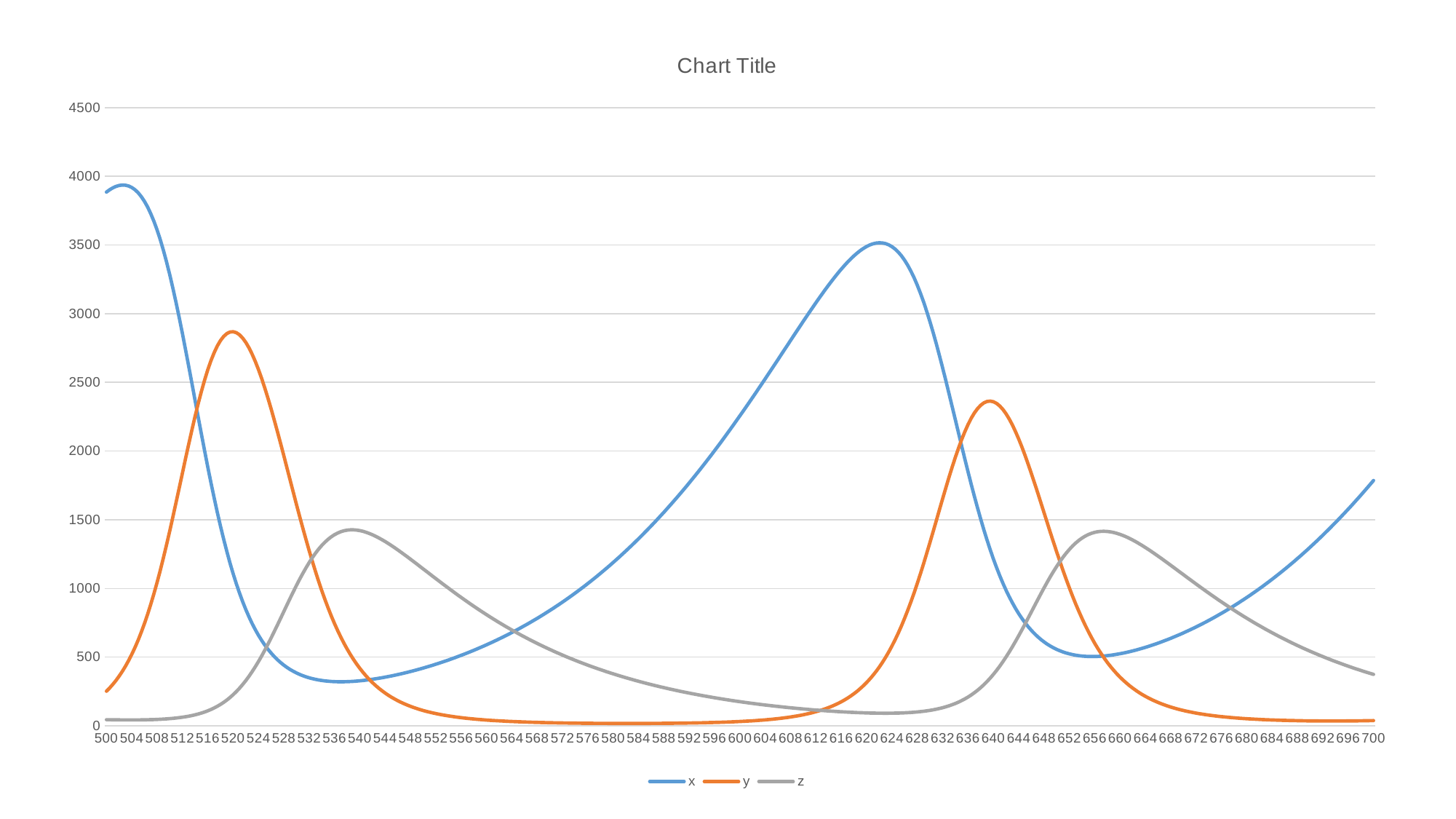

### Chart:

| Category | x | y | z |
|---|---|---|---|
| 500 | 3884.927703 | 251.648902 | 44.742926 |
| 500.5 | 3901.751063 | 275.331224 | 44.320842 |
| 501 | 3915.609381 | 301.385964 | 43.946368 |
| 501.5 | 3926.203022 | 330.032272 | 43.622686 |
| 502 | 3933.21304 | 361.501615 | 43.353404 |
| 502.5 | 3936.3023 | 396.03613 | 43.142617 |
| 503 | 3935.117398 | 433.886194 | 42.994965 |
| 503.5 | 3929.291518 | 475.307054 | 42.91571 |
| 504 | 3918.448418 | 520.55439 | 42.910816 |
| 504.5 | 3902.207712 | 569.878629 | 42.987046 |
| 505 | 3880.191577 | 623.517933 | 43.15207 |
| 505.5 | 3852.033025 | 681.689749 | 43.414586 |
| 506 | 3817.385759 | 744.580939 | 43.784462 |
| 506.5 | 3775.935593 | 812.336566 | 44.272894 |
| 507 | 3727.413257 | 885.047543 | 44.892587 |
| 507.5 | 3671.608298 | 962.737517 | 45.657956 |
| 508 | 3608.383578 | 1045.349499 | 46.585359 |
| 508.5 | 3537.689721 | 1132.732947 | 47.693348 |
| 509 | 3459.578693 | 1224.632149 | 49.002956 |
| 509.5 | 3374.215526 | 1320.676893 | 50.538013 |
| 510 | 3281.887164 | 1420.376427 | 52.325491 |
| 510.5 | 3183.007408 | 1523.117707 | 54.395878 |
| 511 | 3078.117033 | 1628.168738 | 56.783583 |
| 511.5 | 2967.878446 | 1734.687546 | 59.527363 |
| 512 | 2853.064576 | 1841.736926 | 62.670769 |
| 512.5 | 2734.542143 | 1948.30463 | 66.262598 |
| 513 | 2613.249946 | 2053.328169 | 70.357348 |
| 513.5 | 2490.173265 | 2155.722941 | 75.015647 |
| 514 | 2366.315851 | 2254.412045 | 80.304656 |
| 514.5 | 2242.671221 | 2348.355945 | 86.298396 |
| 515 | 2120.195006 | 2436.580153 | 93.077996 |
| 515.5 | 1999.780017 | 2518.199311 | 100.73181 |
| 516 | 1882.235346 | 2592.43638 | 109.355375 |
| 516.5 | 1768.270449 | 2658.63618 | 119.05117 |
| 517 | 1658.484682 | 2716.272984 | 129.928112 |
| 517.5 | 1553.362275 | 2764.952419 | 142.100771 |
| 518 | 1453.272366 | 2804.408315 | 155.688232 |
| 518.5 | 1358.473381 | 2834.49546 | 170.812569 |
| 519 | 1269.120882 | 2855.179363 | 187.596891 |
| 519.5 | 1185.277892 | 2866.524211 | 206.162934 |
| 520 | 1106.926782 | 2868.680065 | 226.628174 |
| 520.5 | 1033.981837 | 2861.87027 | 249.10248 |
| 521 | 966.301807 | 2846.379775 | 273.684325 |
| 521.5 | 903.701884 | 2822.544899 | 300.456628 |
| 522 | 845.964709 | 2790.744799 | 329.48232 |
| 522.5 | 792.850171 | 2751.39475 | 360.799773 |
| 523 | 744.103879 | 2704.9411 | 394.418266 |
| 523.5 | 699.464279 | 2651.857695 | 430.31371 |
| 524 | 658.668475 | 2592.643391 | 468.424868 |
| 524.5 | 621.456852 | 2527.820268 | 508.650328 |
| 525 | 587.576631 | 2457.932097 | 550.846508 |
| 525.5 | 556.784491 | 2383.542634 | 594.826906 |
| 526 | 528.848413 | 2305.233368 | 640.36282 |
| 526.5 | 503.548876 | 2223.600434 | 687.185648 |
| 527 | 480.679527 | 2139.250485 | 734.990828 |
| 527.5 | 460.047449 | 2052.795477 | 783.443331 |
| 528 | 441.473103 | 1964.846399 | 832.184575 |
| 528.5 | 424.790045 | 1876.006162 | 880.840458 |
| 529 | 409.844467 | 1786.861902 | 929.030159 |
| 529.5 | 396.49463 | 1697.977081 | 976.375297 |
| 530 | 384.610217 | 1609.883767 | 1022.508985 |
| 530.5 | 374.071651 | 1523.07551 | 1067.084351 |
| 531 | 364.769397 | 1438.001161 | 1109.782118 |
| 531.5 | 356.603268 | 1355.059945 | 1150.316942 |
| 532 | 349.481739 | 1274.597972 | 1188.442263 |
| 532.5 | 343.3213 | 1196.906305 | 1223.953574 |
| 533 | 338.045826 | 1122.220569 | 1256.690074 |
| 533.5 | 333.585988 | 1050.722021 | 1286.534807 |
| 534 | 329.878704 | 982.539897 | 1313.413435 |
| 534.5 | 326.866615 | 917.754834 | 1337.291869 |
| 535 | 324.497606 | 856.4031 | 1358.172997 |
| 535.5 | 322.724362 | 798.481391 | 1376.092777 |
| 536 | 321.503949 | 743.951935 | 1391.115927 |
| 536.5 | 320.797439 | 692.74769 | 1403.331448 |
| 537 | 320.569556 | 644.77745 | 1412.848168 |
| 537.5 | 320.788352 | 599.930696 | 1419.790459 |
| 538 | 321.424916 | 558.082109 | 1424.29424 |
| 538.5 | 322.453097 | 519.095631 | 1426.503354 |
| 539 | 323.849261 | 482.828081 | 1426.566355 |
| 539.5 | 325.592061 | 449.132265 | 1424.633732 |
| 540 | 327.662232 | 417.859628 | 1420.855562 |
| 540.5 | 330.042403 | 388.862438 | 1415.379582 |
| 541 | 332.716922 | 361.995561 | 1408.349637 |
| 541.5 | 335.671705 | 337.117855 | 1399.904482 |
| 542 | 338.894088 | 314.093231 | 1390.17689 |
| 542.5 | 342.372704 | 292.791422 | 1379.29302 |
| 543 | 346.097363 | 273.088515 | 1367.372017 |
| 543.5 | 350.058946 | 254.867267 | 1354.525794 |
| 544 | 354.249308 | 238.017262 | 1340.858976 |
| 544.5 | 358.661194 | 222.434926 | 1326.468953 |
| 545 | 363.288156 | 208.023445 | 1311.446041 |
| 545.5 | 368.124487 | 194.692589 | 1295.873708 |
| 546 | 373.165149 | 182.358483 | 1279.828853 |
| 546.5 | 378.405721 | 170.943337 | 1263.382125 |
| 547 | 383.84234 | 160.375139 | 1246.598262 |
| 547.5 | 389.471661 | 150.587339 | 1229.536442 |
| 548 | 395.290803 | 141.518519 | 1212.250639 |
| 548.5 | 401.297321 | 133.112062 | 1194.789974 |
| 549 | 407.48916 | 125.315835 | 1177.199063 |
| 549.5 | 413.864629 | 118.081867 | 1159.518347 |
| 550 | 420.42237 | 111.366049 | 1141.784414 |
| 550.5 | 427.161331 | 105.127843 | 1124.030295 |
| 551 | 434.080742 | 99.330012 | 1106.285757 |
| 551.5 | 441.180095 | 93.938355 | 1088.577568 |
| 552 | 448.459118 | 88.921472 | 1070.929747 |
| 552.5 | 455.917766 | 84.250535 | 1053.363797 |
| 553 | 463.556196 | 79.899077 | 1035.898923 |
| 553.5 | 471.374758 | 75.842801 | 1018.552231 |
| 554 | 479.373977 | 72.059398 | 1001.338912 |
| 554.5 | 487.554545 | 68.528381 | 984.272412 |
| 555 | 495.917304 | 65.230936 | 967.364588 |
| 555.5 | 504.46324 | 62.149774 | 950.625854 |
| 556 | 513.193472 | 59.269011 | 934.065308 |
| 556.5 | 522.109244 | 56.574045 | 917.690855 |
| 557 | 531.211914 | 54.051446 | 901.509315 |
| 557.5 | 540.502949 | 51.688864 | 885.526527 |
| 558 | 549.98392 | 49.47493 | 869.747436 |
| 558.5 | 559.65649 | 47.39918 | 854.176179 |
| 559 | 569.522414 | 45.451976 | 838.816163 |
| 559.5 | 579.58353 | 43.624437 | 823.67013 |
| 560 | 589.841756 | 41.908376 | 808.740226 |
| 560.5 | 600.299082 | 40.296245 | 794.028055 |
| 561 | 610.95757 | 38.781077 | 779.53473 |
| 561.5 | 621.819346 | 37.356443 | 765.260926 |
| 562 | 632.886599 | 36.016407 | 751.20692 |
| 562.5 | 644.161574 | 34.755482 | 737.372633 |
| 563 | 655.646571 | 33.568598 | 723.757664 |
| 563.5 | 667.343943 | 32.451069 | 710.361322 |
| 564 | 679.256087 | 31.398559 | 697.18266 |
| 564.5 | 691.385448 | 30.407054 | 684.220499 |
| 565 | 703.734511 | 29.47284 | 671.473454 |
| 565.5 | 716.305799 | 28.592477 | 658.939957 |
| 566 | 729.101873 | 27.762781 | 646.618275 |
| 566.5 | 742.125324 | 26.980798 | 634.506533 |
| 567 | 755.378776 | 26.243793 | 622.602727 |
| 567.5 | 768.864881 | 25.54923 | 610.904742 |
| 568 | 782.586313 | 24.894759 | 599.410364 |
| 568.5 | 796.545772 | 24.278199 | 588.117296 |
| 569 | 810.745976 | 23.697531 | 577.023167 |
| 569.5 | 825.189659 | 23.150881 | 566.125541 |
| 570 | 839.879572 | 22.636512 | 555.421932 |
| 570.5 | 854.818477 | 22.152817 | 544.909809 |
| 571 | 870.009144 | 21.698306 | 534.586604 |
| 571.5 | 885.454351 | 21.271598 | 524.449719 |
| 572 | 901.156879 | 20.871418 | 514.496535 |
| 572.5 | 917.11951 | 20.496586 | 504.724417 |
| 573 | 933.345025 | 20.146014 | 495.130717 |
| 573.5 | 949.836199 | 19.818698 | 485.712781 |
| 574 | 966.595799 | 19.513713 | 476.467955 |
| 574.5 | 983.626582 | 19.230212 | 467.393584 |
| 575 | 1000.931289 | 18.967416 | 458.487021 |
| 575.5 | 1018.512646 | 18.724615 | 449.745627 |
| 576 | 1036.373358 | 18.501163 | 441.166777 |
| 576.5 | 1054.516103 | 18.296475 | 432.747858 |
| 577 | 1072.943534 | 18.110023 | 424.486275 |
| 577.5 | 1091.658272 | 17.941336 | 416.379453 |
| 578 | 1110.662903 | 17.789995 | 408.424838 |
| 578.5 | 1129.959971 | 17.655634 | 400.619897 |
| 579 | 1149.551981 | 17.537937 | 392.962123 |
| 579.5 | 1169.441387 | 17.436635 | 385.449035 |
| 580 | 1189.630592 | 17.351509 | 378.078179 |
| 580.5 | 1210.121943 | 17.282385 | 370.847127 |
| 581 | 1230.917724 | 17.229135 | 363.753481 |
| 581.5 | 1252.020153 | 17.191679 | 356.794875 |
| 582 | 1273.431379 | 17.169979 | 349.968971 |
| 582.5 | 1295.15347 | 17.164046 | 343.273462 |
| 583 | 1317.188414 | 17.173934 | 336.706074 |
| 583.5 | 1339.538109 | 17.199745 | 330.264565 |
| 584 | 1362.204359 | 17.241628 | 323.946725 |
| 584.5 | 1385.188868 | 17.29978 | 317.750376 |
| 585 | 1408.493229 | 17.374446 | 311.673375 |
| 585.5 | 1432.118923 | 17.465924 | 305.713611 |
| 586 | 1456.067308 | 17.574564 | 299.869007 |
| 586.5 | 1480.339611 | 17.700769 | 294.137518 |
| 587 | 1504.936921 | 17.845001 | 288.517137 |
| 587.5 | 1529.86018 | 18.007781 | 283.005885 |
| 588 | 1555.110176 | 18.189693 | 277.601821 |
| 588.5 | 1580.687529 | 18.391388 | 272.303035 |
| 589 | 1606.592684 | 18.613586 | 267.107654 |
| 589.5 | 1632.825902 | 18.857081 | 262.013837 |
| 590 | 1659.387243 | 19.122747 | 257.019775 |
| 590.5 | 1686.27656 | 19.411543 | 252.123695 |
| 591 | 1713.493483 | 19.724517 | 247.323857 |
| 591.5 | 1741.037407 | 20.062812 | 242.618554 |
| 592 | 1768.907476 | 20.427676 | 238.006114 |
| 592.5 | 1797.102571 | 20.820469 | 233.484897 |
| 593 | 1825.621289 | 21.242668 | 229.053298 |
| 593.5 | 1854.461929 | 21.695881 | 224.709743 |
| 594 | 1883.622472 | 22.181854 | 220.452693 |
| 594.5 | 1913.100564 | 22.702484 | 216.280643 |
| 595 | 1942.893488 | 23.25983 | 212.19212 |
| 595.5 | 1972.998147 | 23.856128 | 208.185687 |
| 596 | 2003.411038 | 24.493804 | 204.259937 |
| 596.5 | 2034.128222 | 25.175493 | 200.4135 |
| 597 | 2065.1453 | 25.904055 | 196.645038 |
| 597.5 | 2096.457379 | 26.682595 | 192.953249 |
| 598 | 2128.059036 | 27.514485 | 189.336863 |
| 598.5 | 2159.944287 | 28.403389 | 185.794646 |
| 599 | 2192.106545 | 29.353287 | 182.3254 |
| 599.5 | 2224.538573 | 30.368505 | 178.92796 |
| 600 | 2257.232445 | 31.453748 | 175.6012 |
| 600.5 | 2290.179489 | 32.614133 | 172.344029 |
| 601 | 2323.370233 | 33.855227 | 169.155392 |
| 601.5 | 2356.794347 | 35.183093 | 166.034274 |
| 602 | 2390.440574 | 36.604332 | 162.979699 |
| 602.5 | 2424.296661 | 38.126135 | 159.99073 |
| 603 | 2458.349278 | 39.756341 | 157.066471 |
| 603.5 | 2492.583935 | 41.5035 | 154.206068 |
| 604 | 2526.984886 | 43.376936 | 151.408712 |
| 604.5 | 2561.535026 | 45.386827 | 148.673638 |
| 605 | 2596.215783 | 47.544283 | 146.00013 |
| 605.5 | 2631.006989 | 49.86144 | 143.387519 |
| 606 | 2665.886753 | 52.351556 | 140.835188 |
| 606.5 | 2700.831305 | 55.029124 | 138.342574 |
| 607 | 2735.814846 | 57.909987 | 135.909171 |
| 607.5 | 2770.809364 | 61.011469 | 133.534533 |
| 608 | 2805.784444 | 64.352523 | 131.218277 |
| 608.5 | 2840.707061 | 67.953882 | 128.960086 |
| 609 | 2875.541349 | 71.838233 | 126.759715 |
| 609.5 | 2910.248353 | 76.030399 | 124.616997 |
| 610 | 2944.785759 | 80.557546 | 122.531844 |
| 610.5 | 2979.107596 | 85.4494 | 120.504256 |
| 611 | 3013.163924 | 90.738479 | 118.53433 |
| 611.5 | 3046.900485 | 96.460357 | 116.622259 |
| 612 | 3080.258332 | 102.653929 | 114.768351 |
| 612.5 | 3113.173437 | 109.361704 | 112.97303 |
| 613 | 3145.57626 | 116.630119 | 111.236848 |
| 613.5 | 3177.3913 | 124.50986 | 109.5605 |
| 614 | 3208.536616 | 133.056204 | 107.944833 |
| 614.5 | 3238.923331 | 142.329371 | 106.390859 |
| 615 | 3268.455107 | 152.394881 | 104.899775 |
| 615.5 | 3297.027613 | 163.323918 | 103.472978 |
| 616 | 3324.527984 | 175.193679 | 102.112085 |
| 616.5 | 3350.83428 | 188.087714 | 100.818953 |
| 617 | 3375.814966 | 202.09623 | 99.595709 |
| 617.5 | 3399.328413 | 217.316355 | 98.444771 |
| 618 | 3421.222465 | 233.852326 | 97.368882 |
| 618.5 | 3441.334064 | 251.815602 | 96.371146 |
| 619 | 3459.489002 | 271.32484 | 95.455061 |
| 619.5 | 3475.501792 | 292.505733 | 94.624569 |
| 620 | 3489.175746 | 315.49064 | 93.8841 |
| 620.5 | 3500.303266 | 340.41799 | 93.238624 |
| 621 | 3508.666435 | 367.431391 | 92.693718 |
| 621.5 | 3514.03795 | 396.678388 | 92.255627 |
| 622 | 3516.182467 | 428.308833 | 91.931345 |
| 622.5 | 3514.858433 | 462.472781 | 91.728697 |
| 623 | 3509.820454 | 499.317875 | 91.656434 |
| 623.5 | 3500.822286 | 538.986155 | 91.724337 |
| 624 | 3487.620477 | 581.610274 | 91.943339 |
| 624.5 | 3469.978717 | 627.309068 | 92.325651 |
| 625 | 3447.67289 | 676.182528 | 92.884911 |
| 625.5 | 3420.496823 | 728.306177 | 93.63634 |
| 626 | 3388.26865 | 783.724965 | 94.596923 |
| 626.5 | 3350.837688 | 842.446807 | 95.785599 |
| 627 | 3308.091644 | 904.435959 | 97.223477 |
| 627.5 | 3259.963915 | 969.606492 | 98.934058 |
| 628 | 3206.440692 | 1037.816169 | 100.943488 |
| 628.5 | 3147.567493 | 1108.861088 | 103.280819 |
| 629 | 3083.454755 | 1182.471492 | 105.978284 |
| 629.5 | 3014.282053 | 1258.309133 | 109.071585 |
| 630 | 2940.300556 | 1335.966575 | 112.60019 |
| 630.5 | 2861.833356 | 1414.968753 | 116.607623 |
| 631 | 2779.273404 | 1494.777017 | 121.14175 |
| 631.5 | 2693.078912 | 1574.795732 | 126.255046 |
| 632 | 2603.766202 | 1654.381378 | 132.004822 |
| 632.5 | 2511.900185 | 1732.853912 | 138.45341 |
| 633 | 2418.082814 | 1809.509971 | 145.668269 |
| 633.5 | 2322.939977 | 1883.63738 | 153.72201 |
| 634 | 2227.107466 | 1954.53029 | 162.692284 |
| 634.5 | 2131.216678 | 2021.504266 | 172.66154 |
| 635 | 2035.880767 | 2083.910596 | 183.716592 |
| 635.5 | 1941.681871 | 2141.149226 | 195.947978 |
| 636 | 1849.159991 | 2192.679794 | 209.449069 |
| 636.5 | 1758.803927 | 2238.030428 | 224.314912 |
| 637 | 1671.044542 | 2276.804128 | 240.640764 |
| 637.5 | 1586.250446 | 2308.682746 | 258.520303 |
| 638 | 1504.726037 | 2333.428709 | 278.043509 |
| 638.5 | 1426.71172 | 2350.884763 | 299.294218 |
| 639 | 1352.386012 | 2360.972095 | 322.347357 |
| 639.5 | 1281.869184 | 2363.687224 | 347.265923 |
| 640 | 1215.228067 | 2359.098028 | 374.097743 |
| 640.5 | 1152.481648 | 2347.339258 | 402.87213 |
| 641 | 1093.607105 | 2328.607813 | 433.596531 |
| 641.5 | 1038.54599 | 2303.157938 | 466.253322 |
| 642 | 987.210304 | 2271.296487 | 500.796896 |
| 642.5 | 939.488269 | 2233.378228 | 537.151238 |
| 643 | 895.249673 | 2189.801179 | 575.208152 |
| 643.5 | 854.350683 | 2141.001854 | 614.82631 |
| 644 | 816.638096 | 2087.450321 | 655.831295 |
| 644.5 | 781.953005 | 2029.644931 | 698.016712 |
| 645 | 750.133904 | 1968.106643 | 741.146475 |
| 645.5 | 721.019256 | 1903.37288 | 784.958224 |
| 646 | 694.449576 | 1835.990935 | 829.16784 |
| 646.5 | 670.269083 | 1766.510983 | 873.474894 |
| 647 | 648.326957 | 1695.478843 | 917.568834 |
| 647.5 | 628.478286 | 1623.428685 | 961.135654 |
| 648 | 610.584724 | 1550.87589 | 1003.86475 |
| 648.5 | 594.514919 | 1478.310333 | 1045.455649 |
| 649 | 580.14476 | 1406.190316 | 1085.624333 |
| 649.5 | 567.357466 | 1334.937365 | 1124.108868 |
| 650 | 556.043551 | 1264.932087 | 1160.674143 |
| 650.5 | 546.100709 | 1196.511169 | 1195.115552 |
| 651 | 537.433613 | 1129.965598 | 1227.261536 |
| 651.5 | 529.953667 | 1065.540079 | 1256.97498 |
| 652 | 523.578726 | 1003.433572 | 1284.153502 |
| 652.5 | 518.232784 | 943.800844 | 1308.728735 |
| 653 | 513.845645 | 886.754866 | 1330.664757 |
| 653.5 | 510.352597 | 832.369885 | 1349.955806 |
| 654 | 507.694077 | 780.684987 | 1366.623488 |
| 654.5 | 505.81534 | 731.707972 | 1380.713617 |
| 655 | 504.666139 | 685.41937 | 1392.292879 |
| 655.5 | 504.200414 | 641.776463 | 1401.445439 |
| 656 | 504.375992 | 600.717184 | 1408.269621 |
| 656.5 | 505.154305 | 562.163808 | 1412.874749 |
| 657 | 506.500117 | 526.026364 | 1415.378227 |
| 657.5 | 508.381267 | 492.205715 | 1415.902892 |
| 658 | 510.768436 | 460.596306 | 1414.574672 |
| 658.5 | 513.634917 | 431.088545 | 1411.520561 |
| 659 | 516.956408 | 403.570847 | 1406.866901 |
| 659.5 | 520.710819 | 377.931345 | 1400.737959 |
| 660 | 524.878088 | 354.059298 | 1393.254781 |
| 660.5 | 529.440017 | 331.846224 | 1384.534289 |
| 661 | 534.380117 | 311.18678 | 1374.688608 |
| 661.5 | 539.683464 | 291.979438 | 1363.824578 |
| 662 | 545.336574 | 274.126964 | 1352.043432 |
| 662.5 | 551.327275 | 257.536753 | 1339.440618 |
| 663 | 557.644602 | 242.121018 | 1326.105731 |
| 663.5 | 564.278696 | 227.796889 | 1312.122539 |
| 664 | 571.220707 | 214.48641 | 1297.569084 |
| 664.5 | 578.462715 | 202.116475 | 1282.517836 |
| 665 | 585.997649 | 190.618715 | 1267.035901 |
| 665.5 | 593.819216 | 179.929334 | 1251.185243 |
| 666 | 601.921837 | 169.988929 | 1235.022942 |
| 666.5 | 610.300588 | 160.742281 | 1218.601456 |
| 667 | 618.951146 | 152.138137 | 1201.968892 |
| 667.5 | 627.869738 | 144.128991 | 1185.169276 |
| 668 | 637.053097 | 136.670854 | 1168.242822 |
| 668.5 | 646.498421 | 129.723032 | 1151.22619 |
| 669 | 656.203334 | 123.247911 | 1134.15274 |
| 669.5 | 666.165851 | 117.210746 | 1117.052772 |
| 670 | 676.384349 | 111.579457 | 1099.953756 |
| 670.5 | 686.857534 | 106.324437 | 1082.880548 |
| 671 | 697.584418 | 101.418374 | 1065.855596 |
| 671.5 | 708.564291 | 96.836075 | 1048.899128 |
| 672 | 719.796701 | 92.554306 | 1032.029335 |
| 672.5 | 731.281432 | 88.551645 | 1015.262534 |
| 673 | 743.018486 | 84.808339 | 998.613326 |
| 673.5 | 755.008064 | 81.306174 | 982.094737 |
| 674 | 767.25055 | 78.028354 | 965.718352 |
| 674.5 | 779.746496 | 74.959392 | 949.494437 |
| 675 | 792.496608 | 72.085004 | 933.432053 |
| 675.5 | 805.501734 | 69.392012 | 917.539158 |
| 676 | 818.762848 | 66.868264 | 901.822705 |
| 676.5 | 832.281044 | 64.502542 | 886.28873 |
| 677 | 846.057519 | 62.284497 | 870.942432 |
| 677.5 | 860.09357 | 60.204578 | 855.788245 |
| 678 | 874.390579 | 58.253967 | 840.829911 |
| 678.5 | 888.950005 | 56.424522 | 826.070539 |
| 679 | 903.773377 | 54.708727 | 811.512663 |
| 679.5 | 918.862286 | 53.099642 | 797.158295 |
| 680 | 934.218374 | 51.590858 | 783.008973 |
| 680.5 | 949.843329 | 50.176458 | 769.065802 |
| 681 | 965.73888 | 48.850976 | 755.3295 |
| 681.5 | 981.906785 | 47.609369 | 741.800429 |
| 682 | 998.348825 | 46.44698 | 728.478633 |
| 682.5 | 1015.066802 | 45.359514 | 715.363867 |
| 683 | 1032.062528 | 44.34301 | 702.455623 |
| 683.5 | 1049.33782 | 43.393817 | 689.753162 |
| 684 | 1066.894492 | 42.508571 | 677.255531 |
| 684.5 | 1084.734351 | 41.68418 | 664.96159 |
| 685 | 1102.85919 | 40.917801 | 652.870027 |
| 685.5 | 1121.270782 | 40.206825 | 640.97938 |
| 686 | 1139.970871 | 39.548863 | 629.288052 |
| 686.5 | 1158.961169 | 38.941734 | 617.794325 |
| 687 | 1178.243348 | 38.383447 | 606.496378 |
| 687.5 | 1197.819034 | 37.872197 | 595.392294 |
| 688 | 1217.689798 | 37.406351 | 584.480076 |
| 688.5 | 1237.857153 | 36.984437 | 573.757656 |
| 689 | 1258.322545 | 36.605143 | 563.222906 |
| 689.5 | 1279.087344 | 36.267303 | 552.873644 |
| 690 | 1300.152839 | 35.969896 | 542.707646 |
| 690.5 | 1321.520232 | 35.712036 | 532.722651 |
| 691 | 1343.190625 | 35.492971 | 522.916367 |
| 691.5 | 1365.165017 | 35.312079 | 513.286482 |
| 692 | 1387.444292 | 35.168861 | 503.830664 |
| 692.5 | 1410.029212 | 35.062944 | 494.546571 |
| 693 | 1432.920406 | 34.994075 | 485.431851 |
| 693.5 | 1456.118364 | 34.962122 | 476.484151 |
| 694 | 1479.623422 | 34.967074 | 467.70112 |
| 694.5 | 1503.435757 | 35.00904 | 459.08041 |
| 695 | 1527.555371 | 35.088248 | 450.619684 |
| 695.5 | 1551.982081 | 35.205052 | 442.316613 |
| 696 | 1576.715509 | 35.359929 | 434.168887 |
| 696.5 | 1601.755066 | 35.553484 | 426.17421 |
| 697 | 1627.09994 | 35.786454 | 418.330307 |
| 697.5 | 1652.749082 | 36.059713 | 410.634925 |
| 698 | 1678.701188 | 36.374274 | 403.085836 |
| 698.5 | 1704.954688 | 36.731298 | 395.680837 |
| 699 | 1731.507722 | 37.132101 | 388.417754 |
| 699.5 | 1758.358128 | 37.578158 | 381.294444 |
| 700 | 1785.503419 | 38.071117 | 374.308792 |